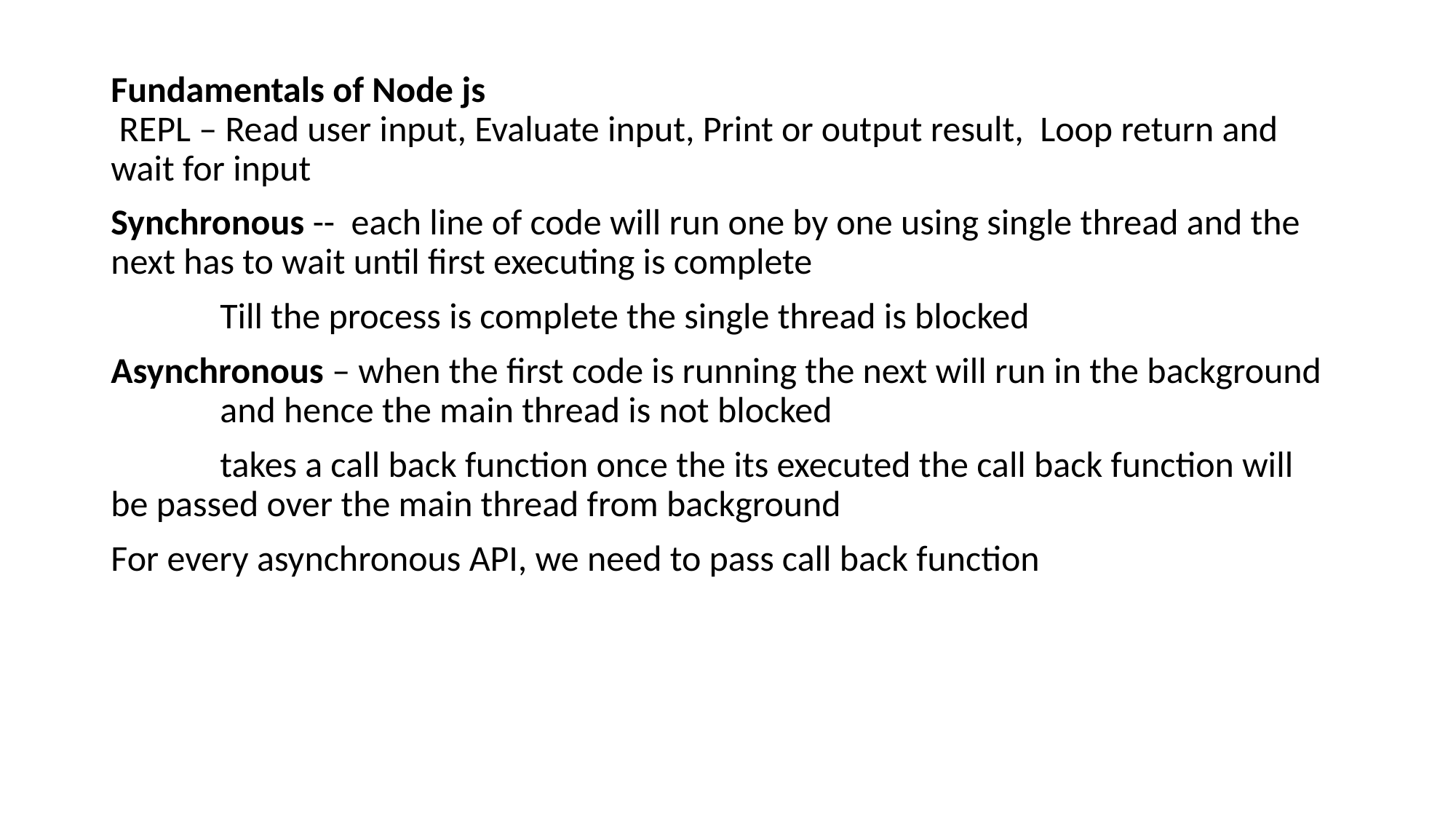

Fundamentals of Node js
 REPL – Read user input, Evaluate input, Print or output result,  Loop return and wait for input
Synchronous --  each line of code will run one by one using single thread and the 	next has to wait until first executing is complete
	Till the process is complete the single thread is blocked
Asynchronous – when the first code is running the next will run in the background 	and hence the main thread is not blocked
	takes a call back function once the its executed the call back function will 	be passed over the main thread from background
For every asynchronous API, we need to pass call back function